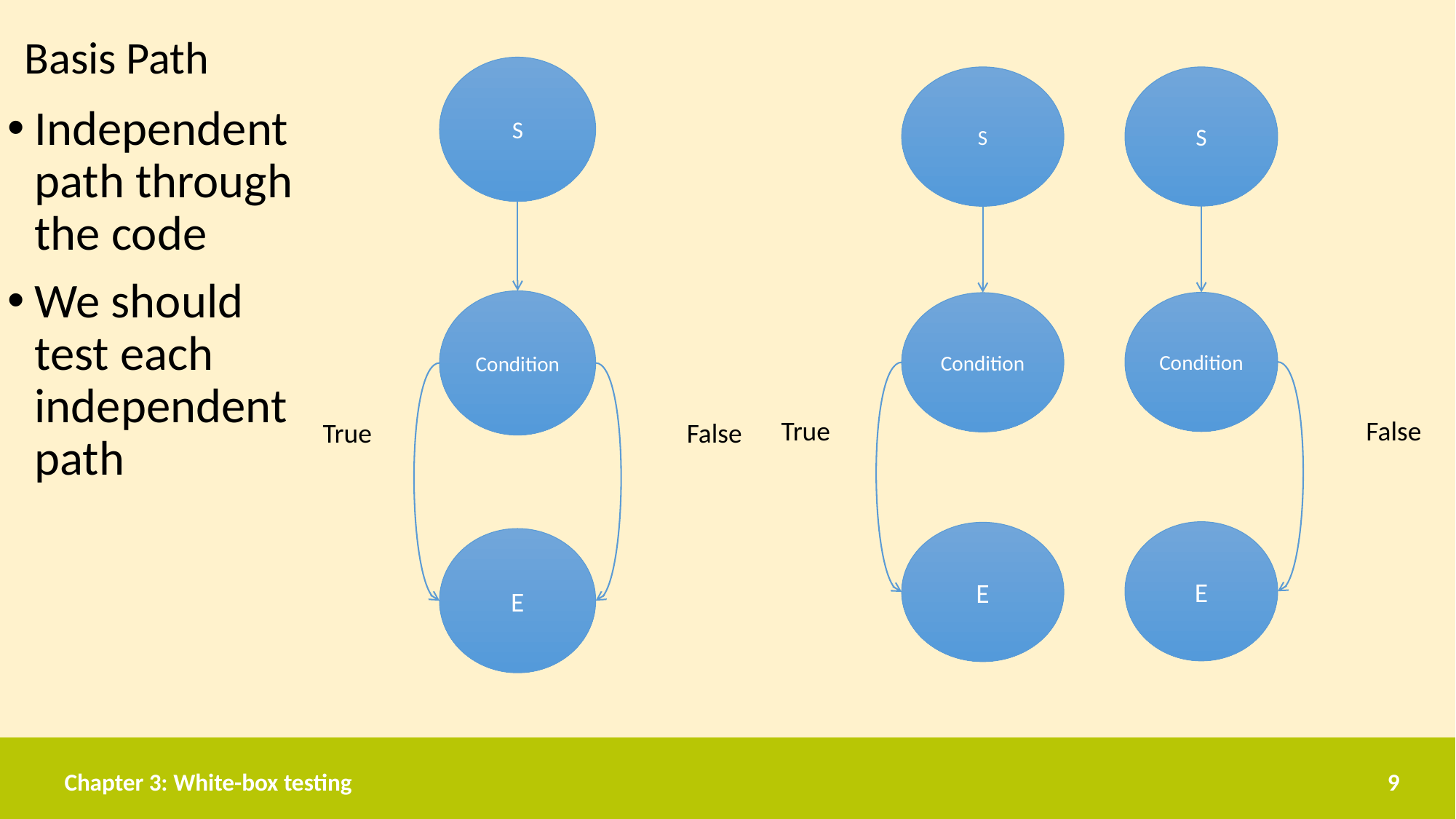

# Basis Path
S
Condition
True
False
E
S
Condition
True
E
S
Condition
False
E
Independent path through the code
We should test each independent path
Chapter 3: White-box testing
9